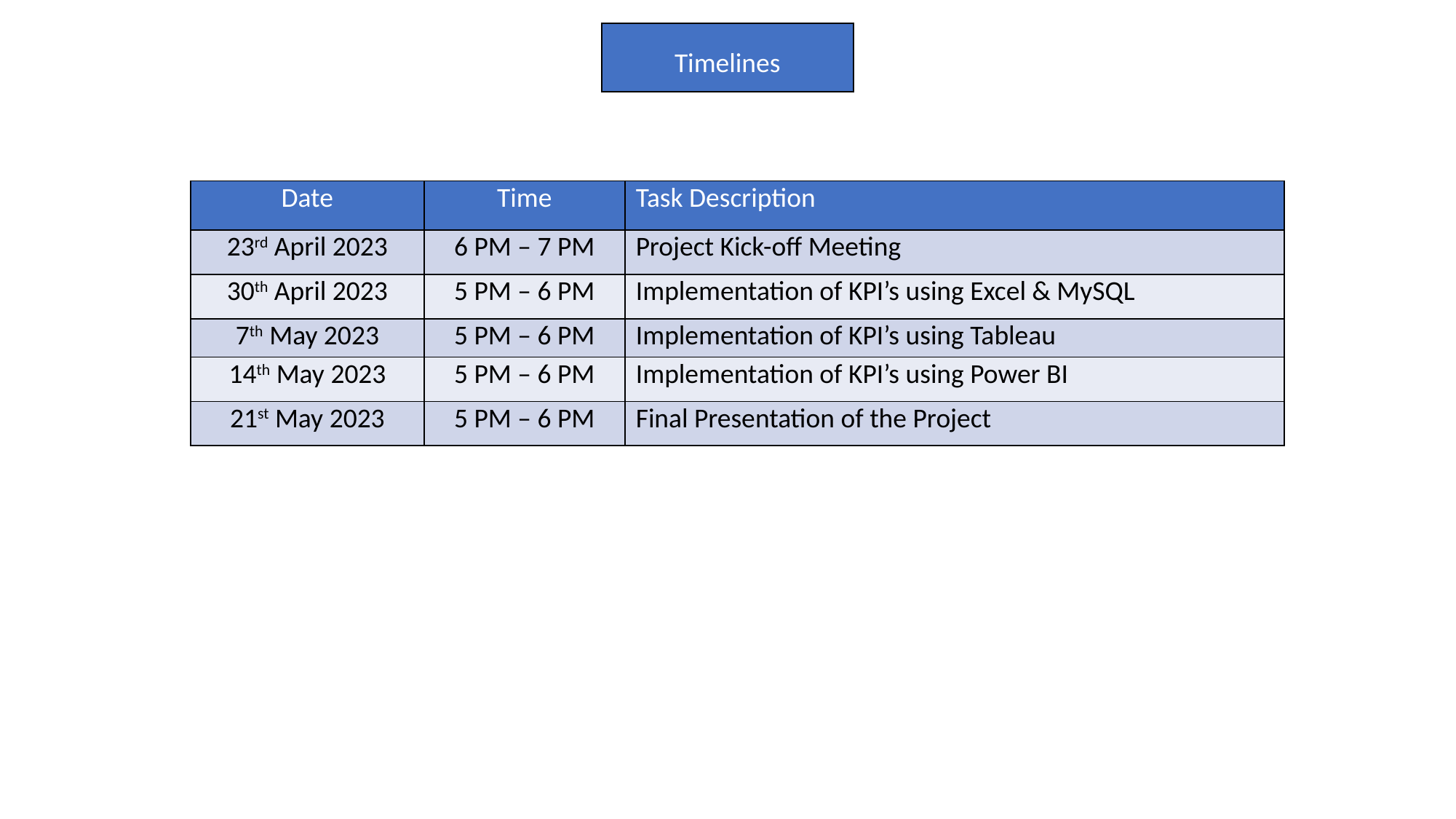

Timelines
| Date | Time | Task Description |
| --- | --- | --- |
| 23rd April 2023 | 6 PM – 7 PM | Project Kick-off Meeting |
| 30th April 2023 | 5 PM – 6 PM | Implementation of KPI’s using Excel & MySQL |
| 7th May 2023 | 5 PM – 6 PM | Implementation of KPI’s using Tableau |
| 14th May 2023 | 5 PM – 6 PM | Implementation of KPI’s using Power BI |
| 21st May 2023 | 5 PM – 6 PM | Final Presentation of the Project |